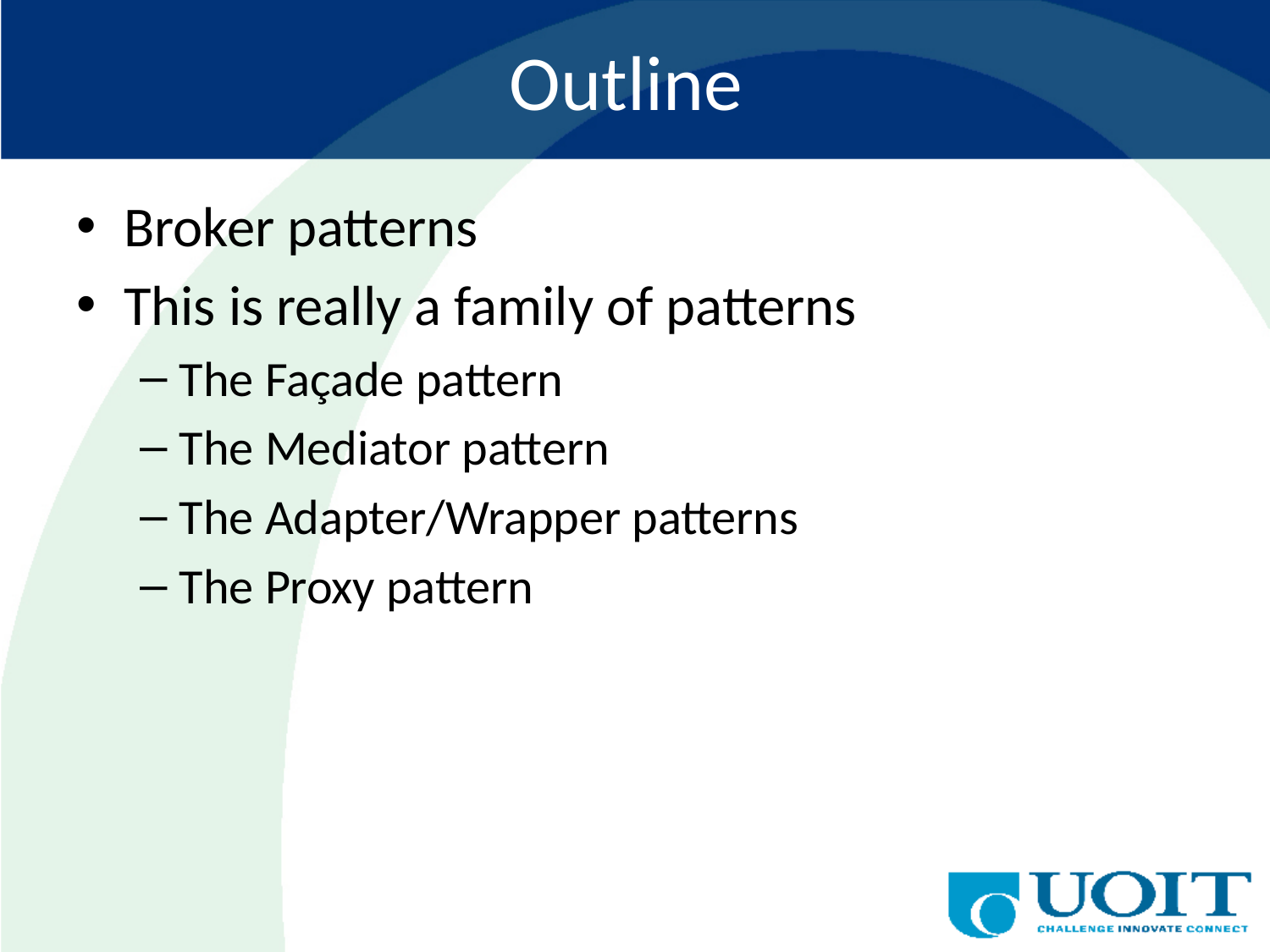

# Outline
Broker patterns
This is really a family of patterns
The Façade pattern
The Mediator pattern
The Adapter/Wrapper patterns
The Proxy pattern